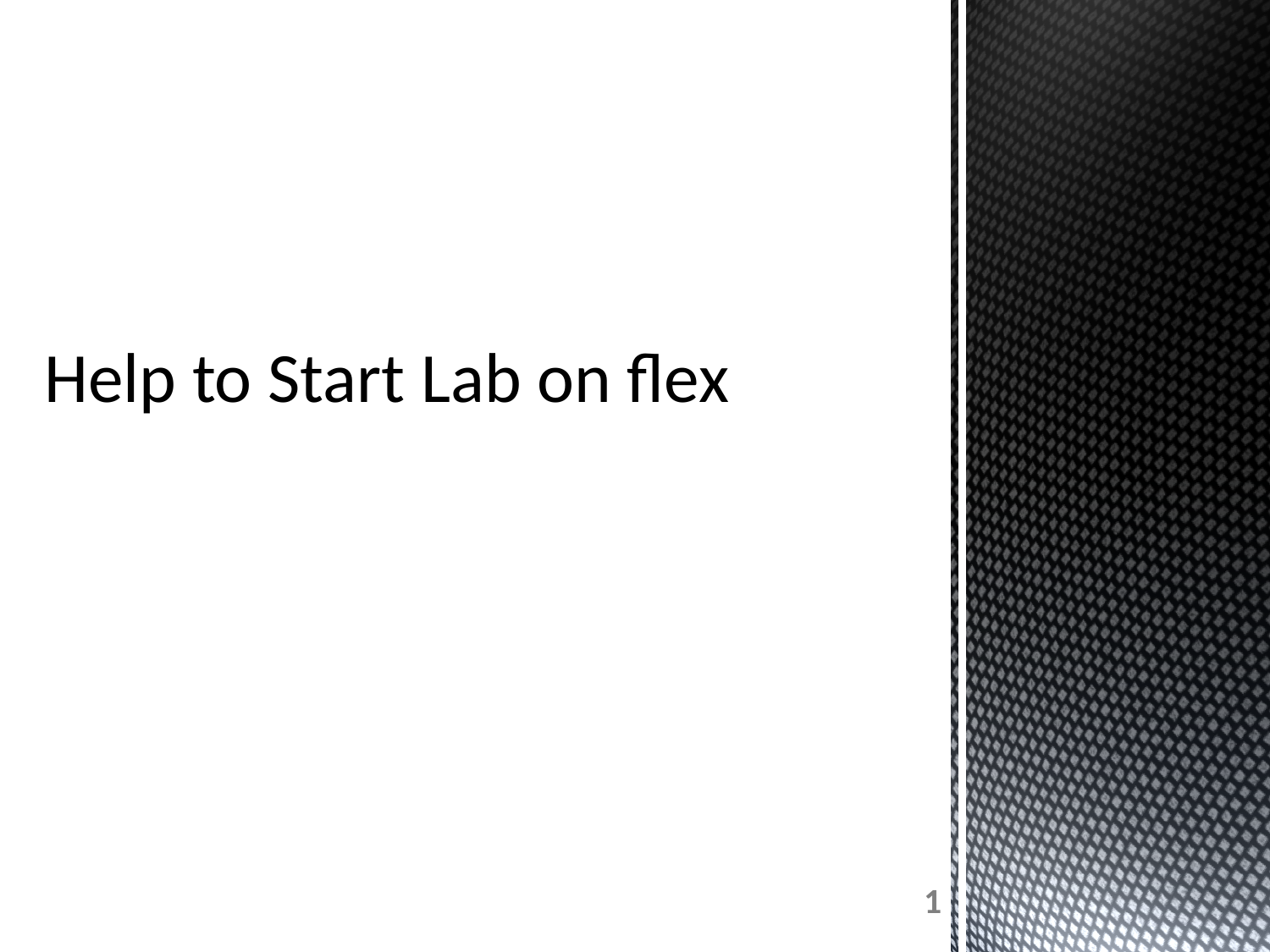

# Help to Start Lab on flex

1